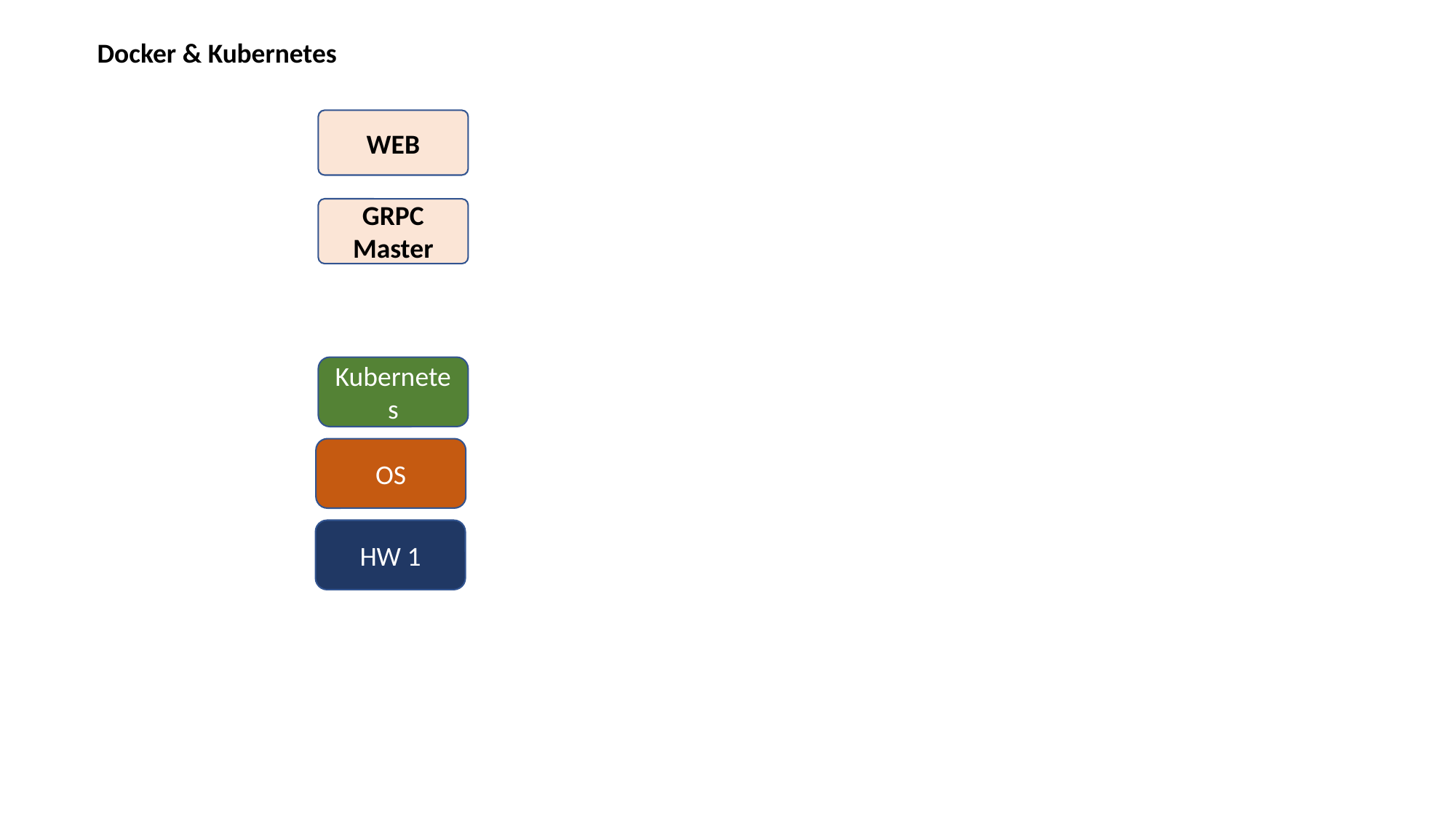

Docker & Kubernetes
WEB
GRPC
Master
Kubernetes
OS
HW 1